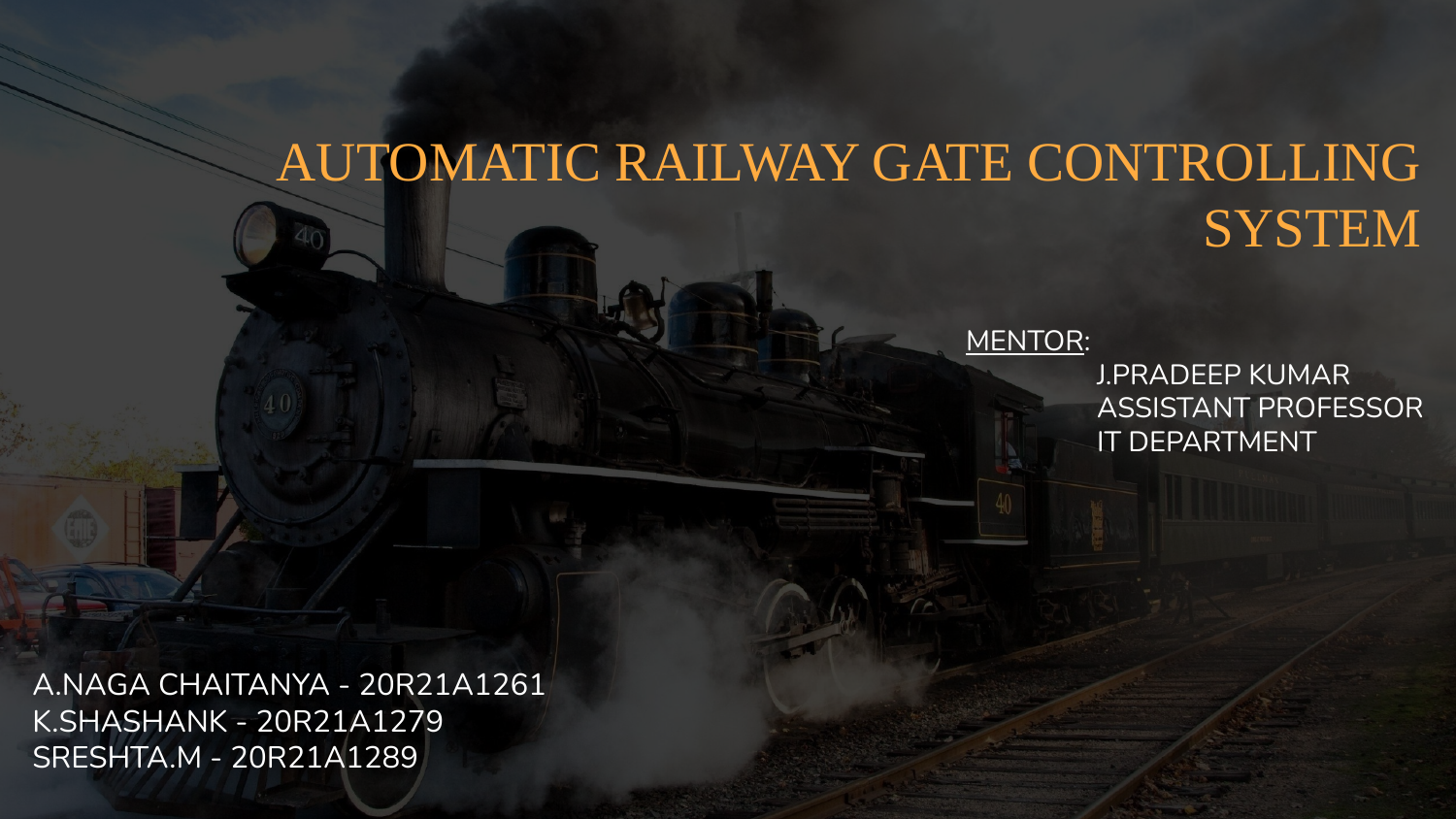

# AUTOMATIC RAILWAY GATE CONTROLLING SYSTEM
MENTOR:
                  J.PRADEEP KUMAR
                  ASSISTANT PROFESSOR
                  IT DEPARTMENT
A.NAGA CHAITANYA - 20R21A1261
K.SHASHANK - 20R21A1279
SRESHTA.M - 20R21A1289